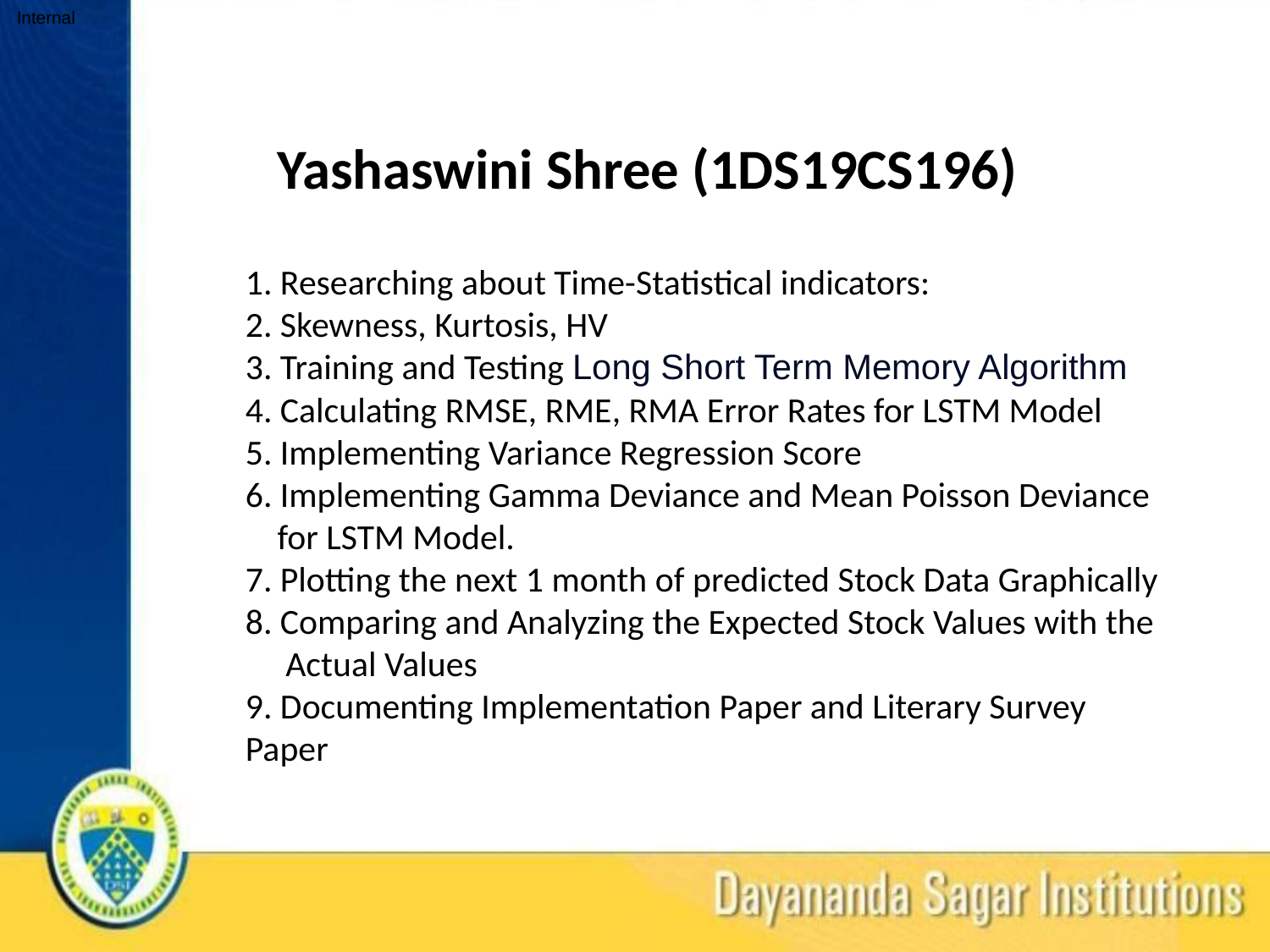

Yashaswini Shree (1DS19CS196)
1. Researching about Time-Statistical indicators:
2. Skewness, Kurtosis, HV
3. Training and Testing Long Short Term Memory Algorithm
4. Calculating RMSE, RME, RMA Error Rates for LSTM Model
5. Implementing Variance Regression Score
6. Implementing Gamma Deviance and Mean Poisson Deviance
    for LSTM Model.
7. Plotting the next 1 month of predicted Stock Data Graphically
8. Comparing and Analyzing the Expected Stock Values with the
     Actual Values
9. Documenting Implementation Paper and Literary Survey Paper